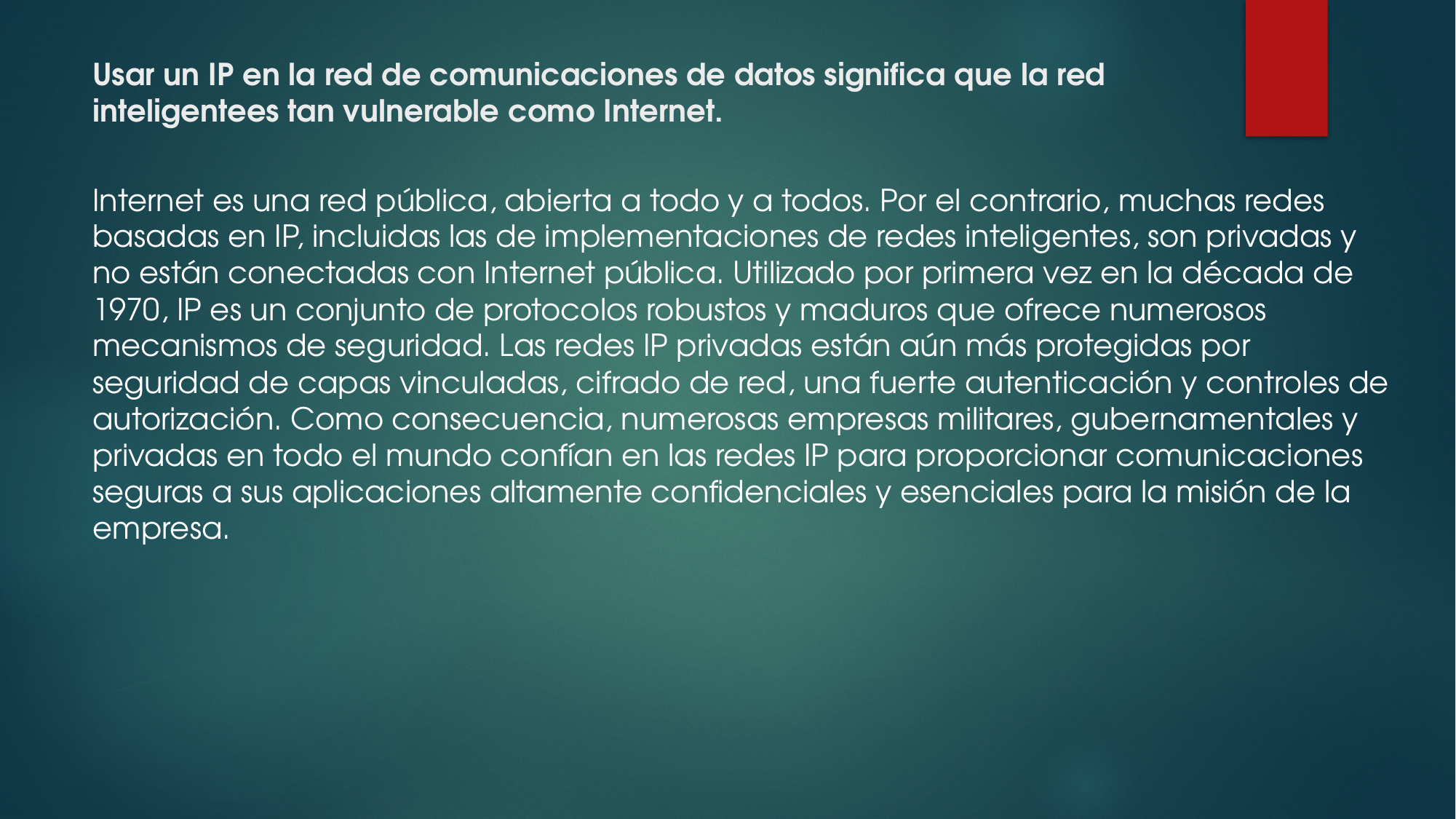

# Usar un IP en la red de comunicaciones de datos significa que la red inteligentees tan vulnerable como Internet.
Internet es una red pública, abierta a todo y a todos. Por el contrario, muchas redes basadas en IP, incluidas las de implementaciones de redes inteligentes, son privadas y no están conectadas con Internet pública. Utilizado por primera vez en la década de 1970, IP es un conjunto de protocolos robustos y maduros que ofrece numerosos mecanismos de seguridad. Las redes IP privadas están aún más protegidas por seguridad de capas vinculadas, cifrado de red, una fuerte autenticación y controles de autorización. Como consecuencia, numerosas empresas militares, gubernamentales y privadas en todo el mundo confían en las redes IP para proporcionar comunicaciones seguras a sus aplicaciones altamente confidenciales y esenciales para la misión de la empresa.